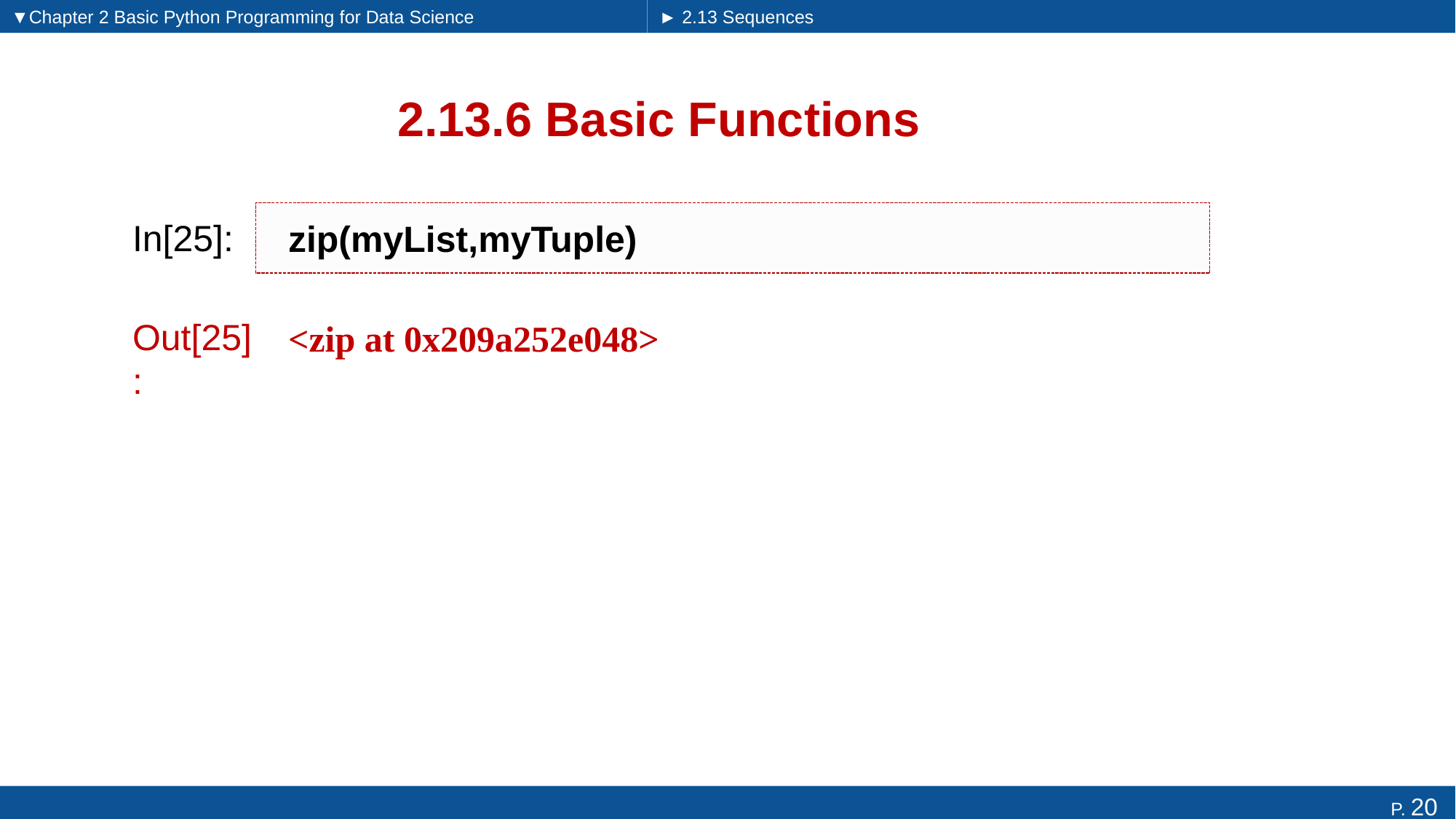

▼Chapter 2 Basic Python Programming for Data Science
► 2.13 Sequences
# 2.13.6 Basic Functions
zip(myList,myTuple)
In[25]:
<zip at 0x209a252e048>
Out[25]: